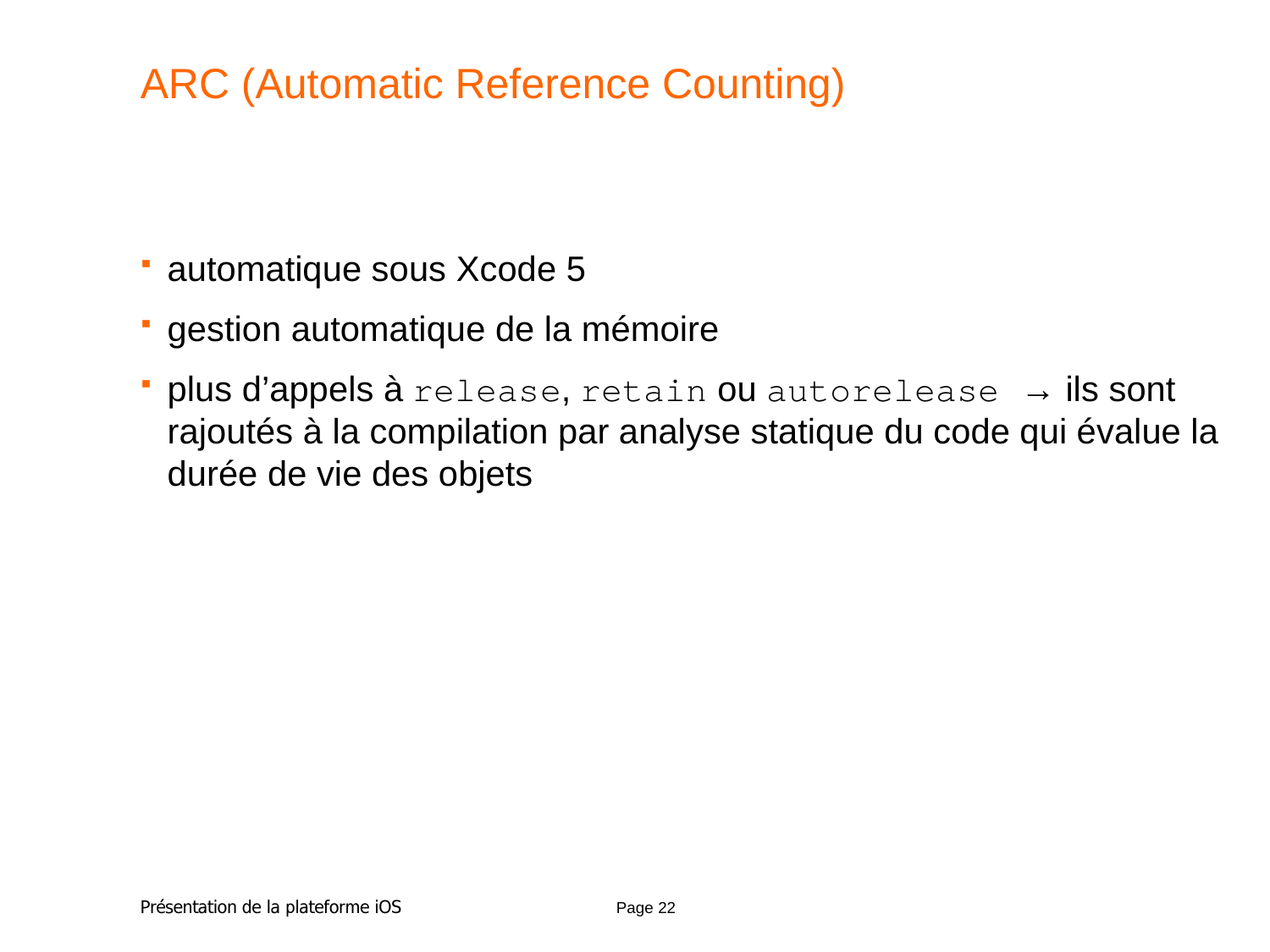

# ARC (Automatic Reference Counting)

automatique sous Xcode 5
gestion automatique de la mémoire
plus d’appels à release, retain ou autorelease → ils sont rajoutés à la compilation par analyse statique du code qui évalue la durée de vie des objets

Présentation de la plateforme iOS